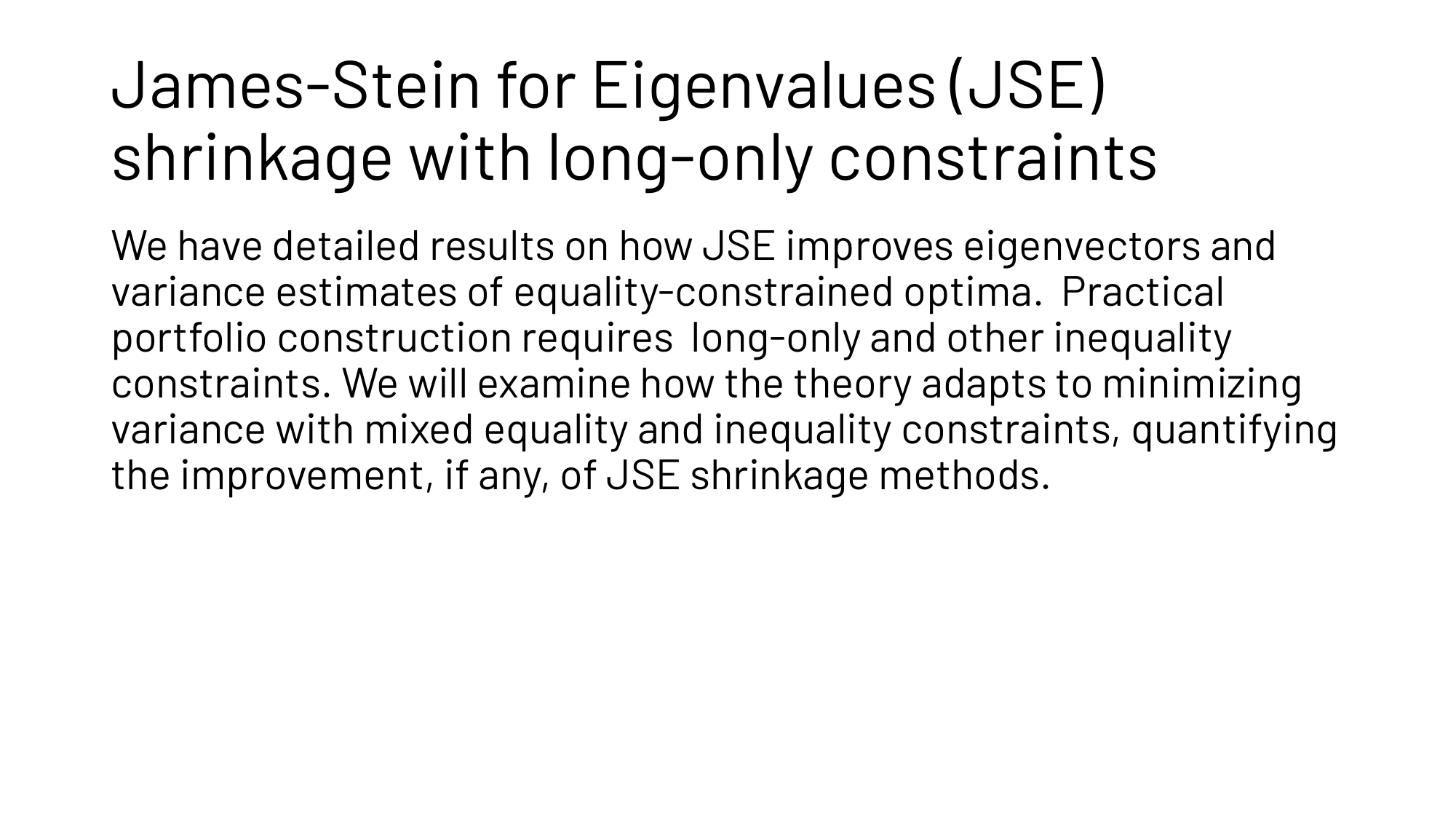

# James-Stein for Eigenvalues (JSE) shrinkage with long-only constraints
We have detailed results on how JSE improves eigenvectors and variance estimates of equality-constrained optima.  Practical portfolio construction requires  long-only and other inequality constraints. We will examine how the theory adapts to minimizing variance with mixed equality and inequality constraints, quantifying the improvement, if any, of JSE shrinkage methods.